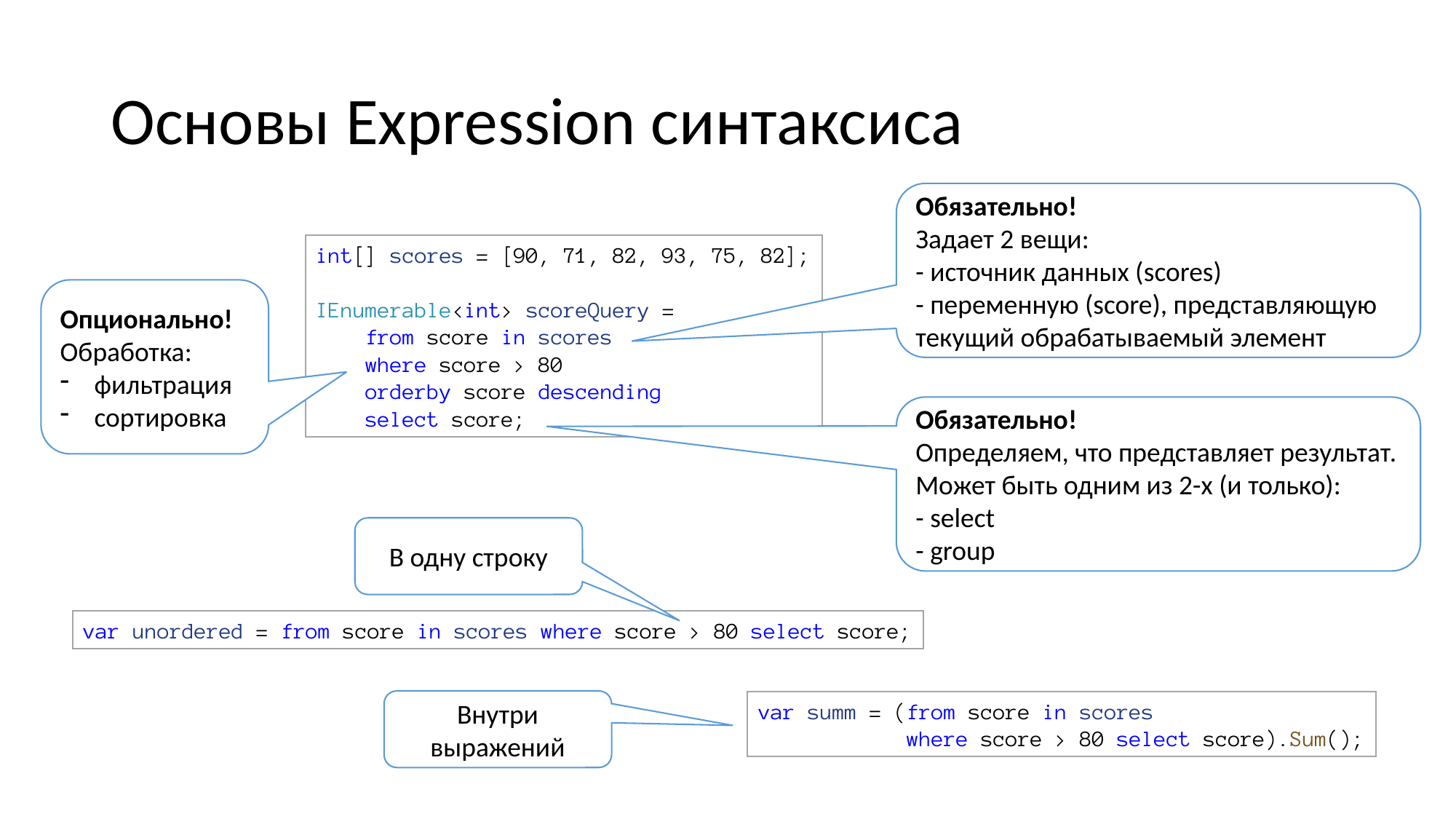

# Основы Expression синтаксиса
Обязательно!
Задает 2 вещи:
- источник данных (scores)
- переменную (score), представляющую текущий обрабатываемый элемент
int[] scores = [90, 71, 82, 93, 75, 82];
IEnumerable<int> scoreQuery =
    from score in scores
    where score > 80
    orderby score descending
    select score;
Опционально!
Обработка:
фильтрация
сортировка
Обязательно!
Определяем, что представляет результат.
Может быть одним из 2-х (и только):
- select
- group
В одну строку
var unordered = from score in scores where score > 80 select score;
Внутри выражений
var summ = (from score in scores 
            where score > 80 select score).Sum();